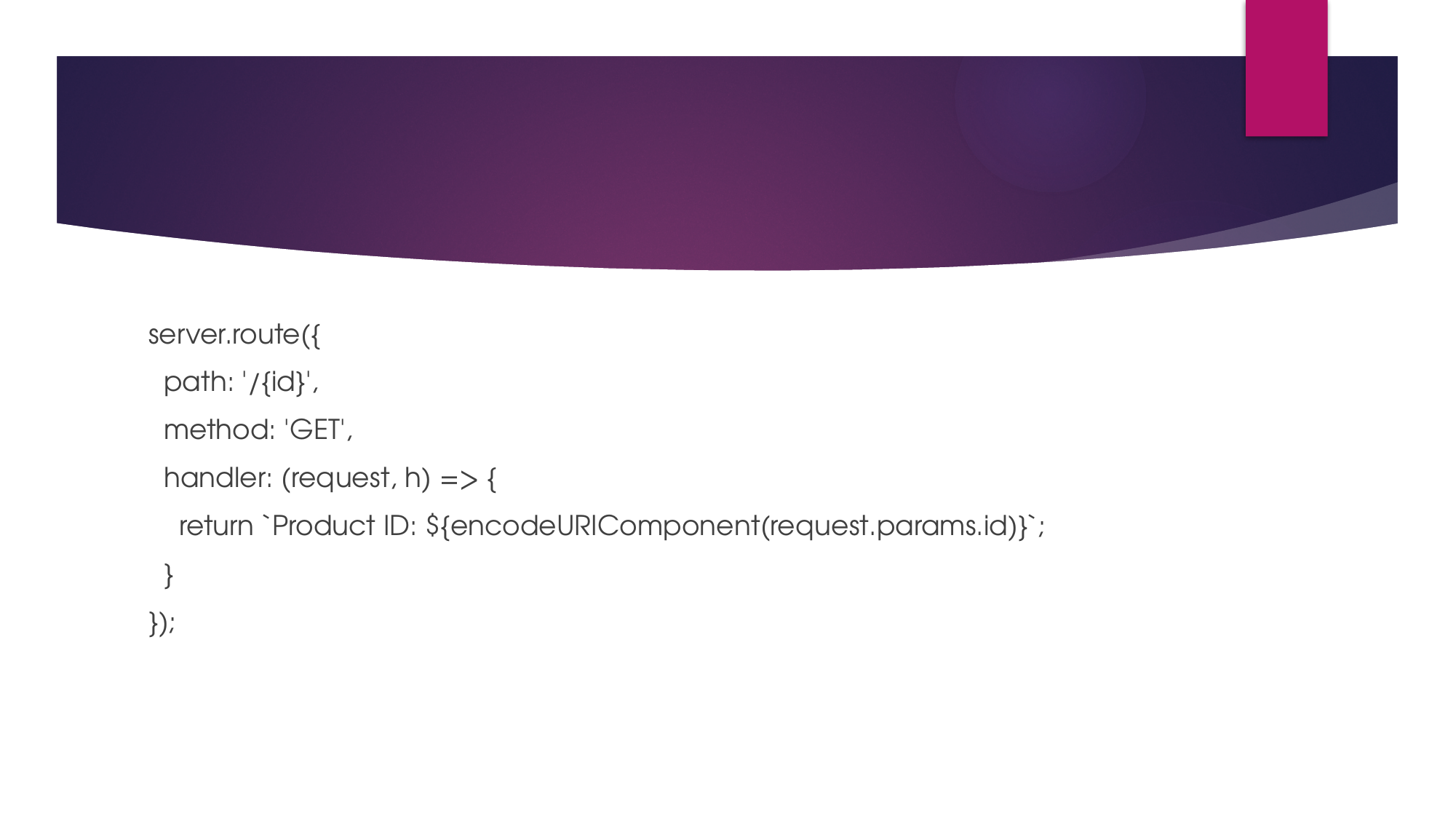

#
server.route({
  path: '/{id}',
  method: 'GET',
  handler: (request, h) => {
    return `Product ID: ${encodeURIComponent(request.params.id)}`;
  }
});